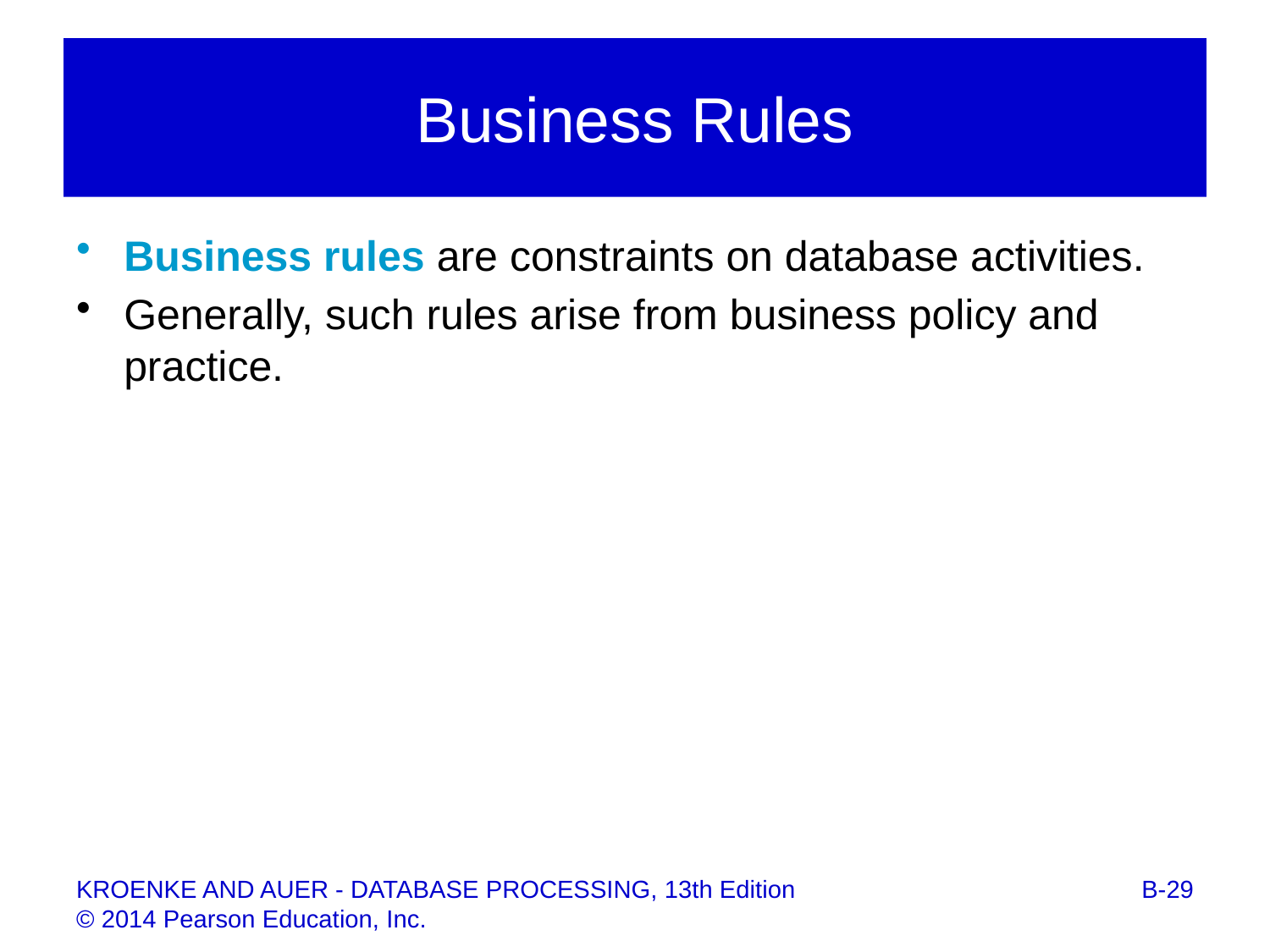

# Business Rules
Business rules are constraints on database activities.
Generally, such rules arise from business policy and practice.
B-29
KROENKE AND AUER - DATABASE PROCESSING, 13th Edition © 2014 Pearson Education, Inc.